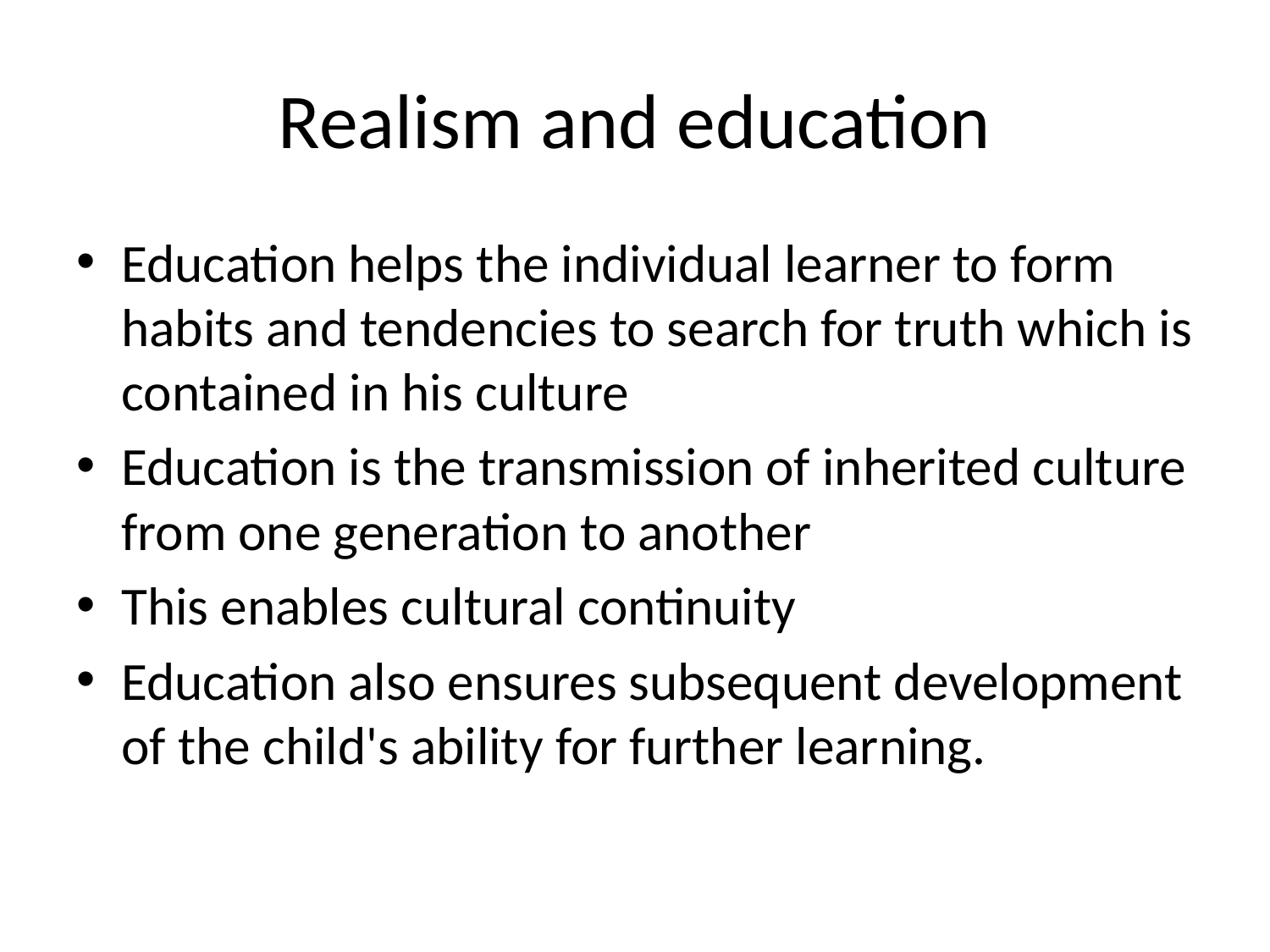

# Realism and education
Education helps the individual learner to form habits and tendencies to search for truth which is contained in his culture
Education is the transmission of inherited culture from one generation to another
This enables cultural continuity
Education also ensures subsequent development of the child's ability for further learning.